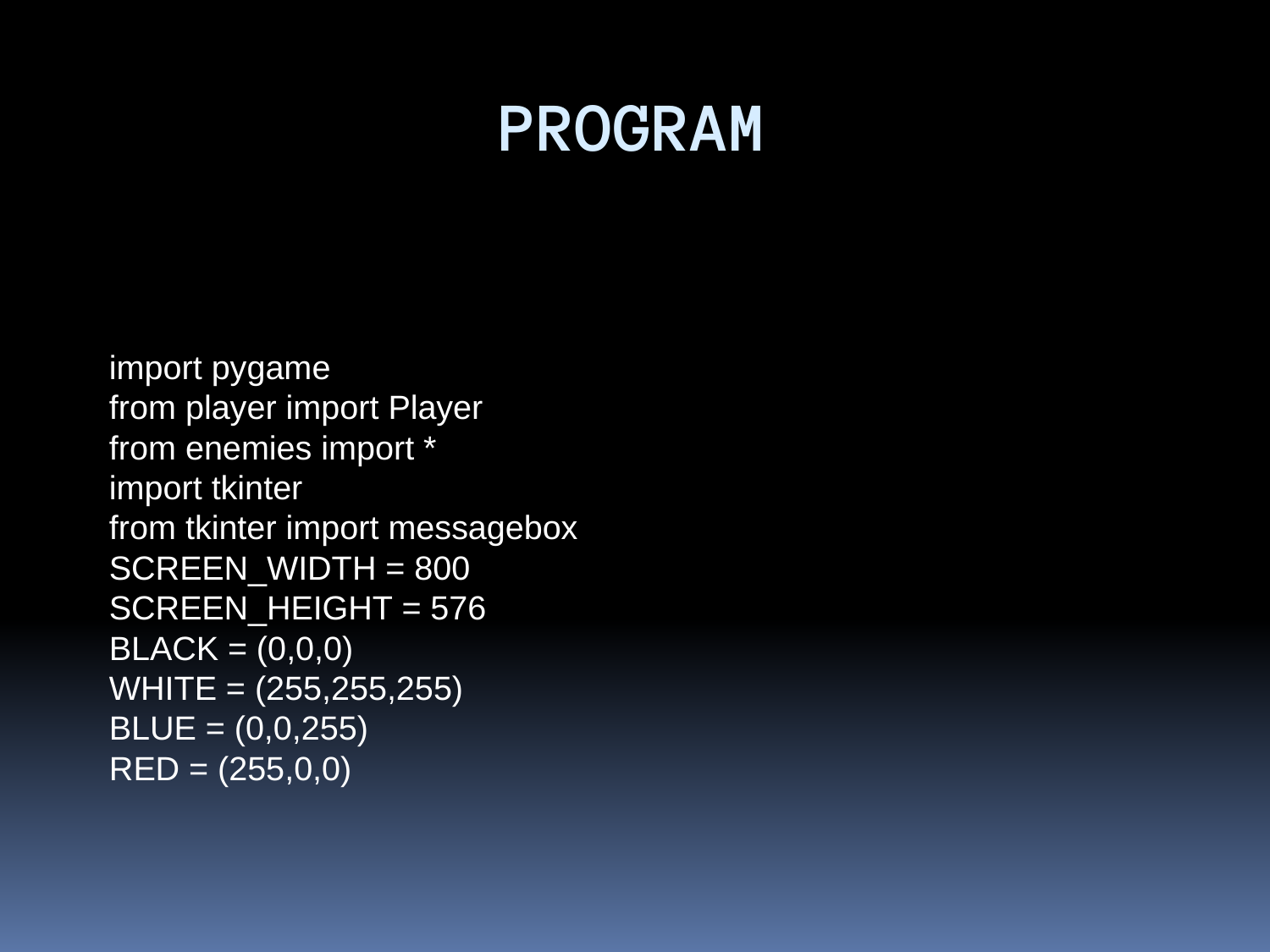

# Program
import pygame
from player import Player
from enemies import *
import tkinter
from tkinter import messagebox
SCREEN_WIDTH = 800
SCREEN_HEIGHT = 576
BLACK = (0,0,0)
WHITE = (255,255,255)
BLUE = (0,0,255)
RED = (255,0,0)